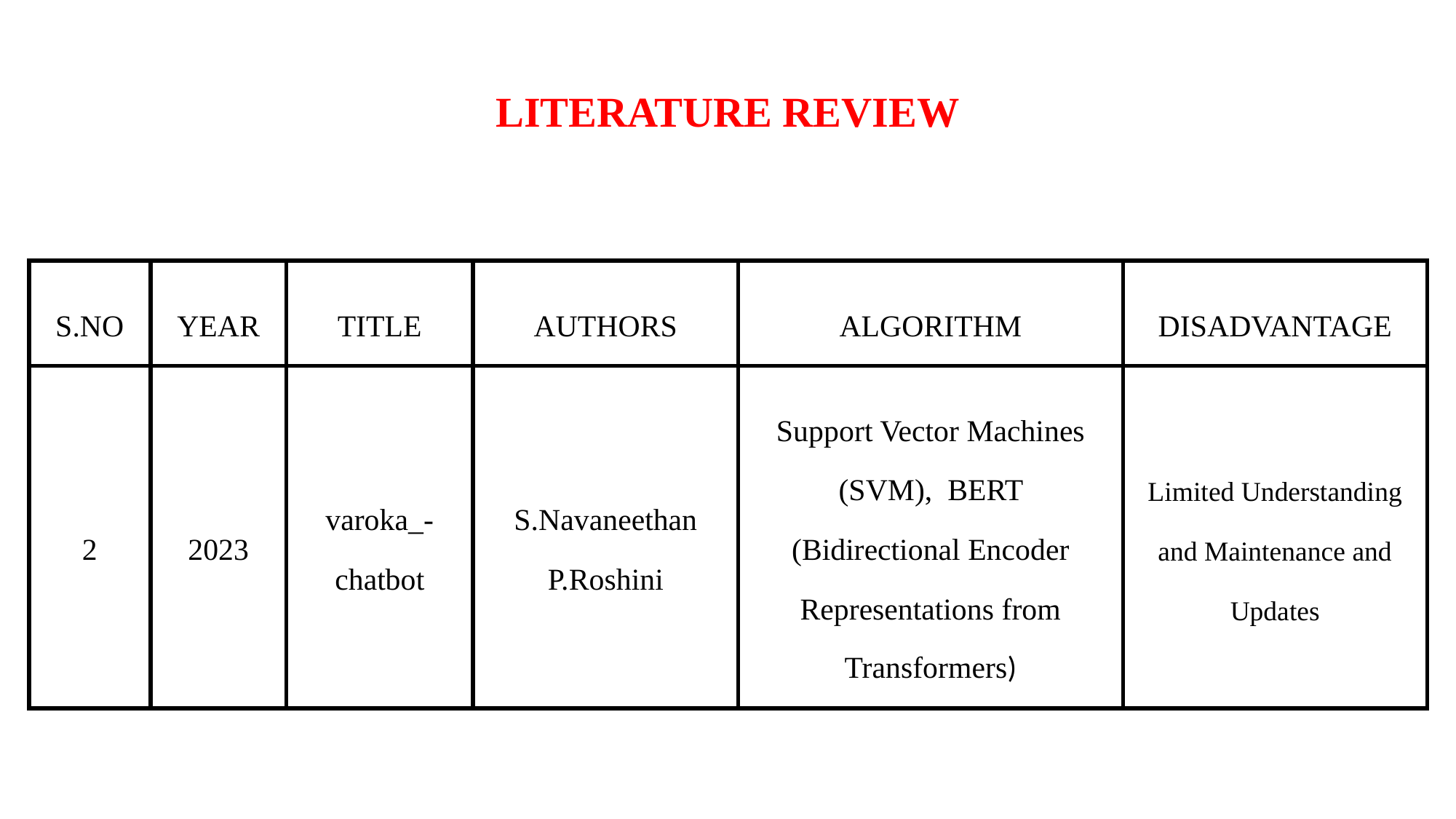

# LITERATURE REVIEW

| S.NO | YEAR | TITLE | AUTHORS | ALGORITHM | DISADVANTAGE |
| --- | --- | --- | --- | --- | --- |
| 2 | 2023 | varoka\_-chatbot | S.Navaneethan P.Roshini | Support Vector Machines (SVM), BERT (Bidirectional Encoder Representations from Transformers) | Limited Understanding and Maintenance and Updates |